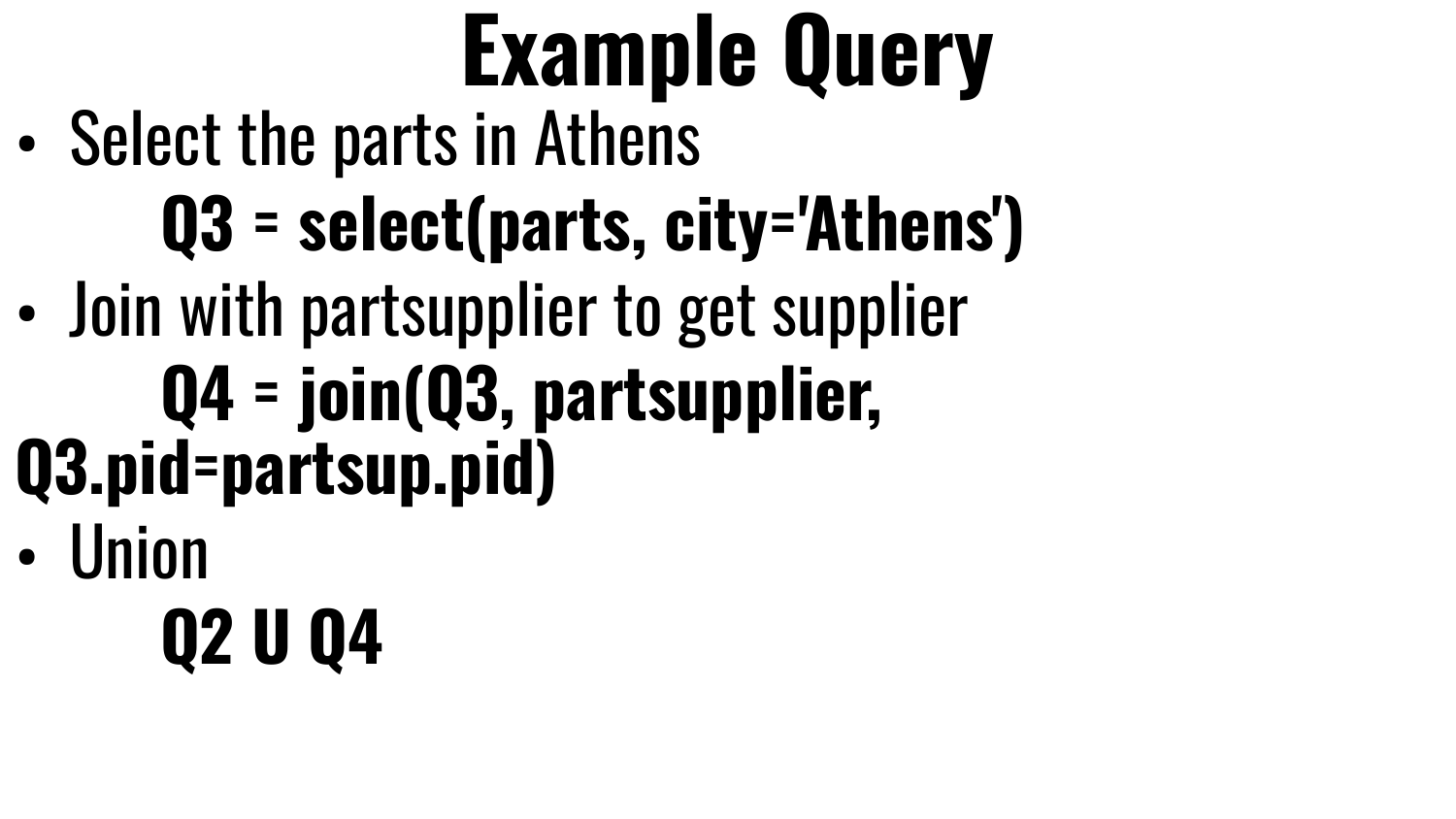

# Example Query
Select the parts in Athens
	Q3 = select(parts, city='Athens')
Join with partsupplier to get supplier
	Q4 = join(Q3, partsupplier, Q3.pid=partsup.pid)
Union
	Q2 U Q4